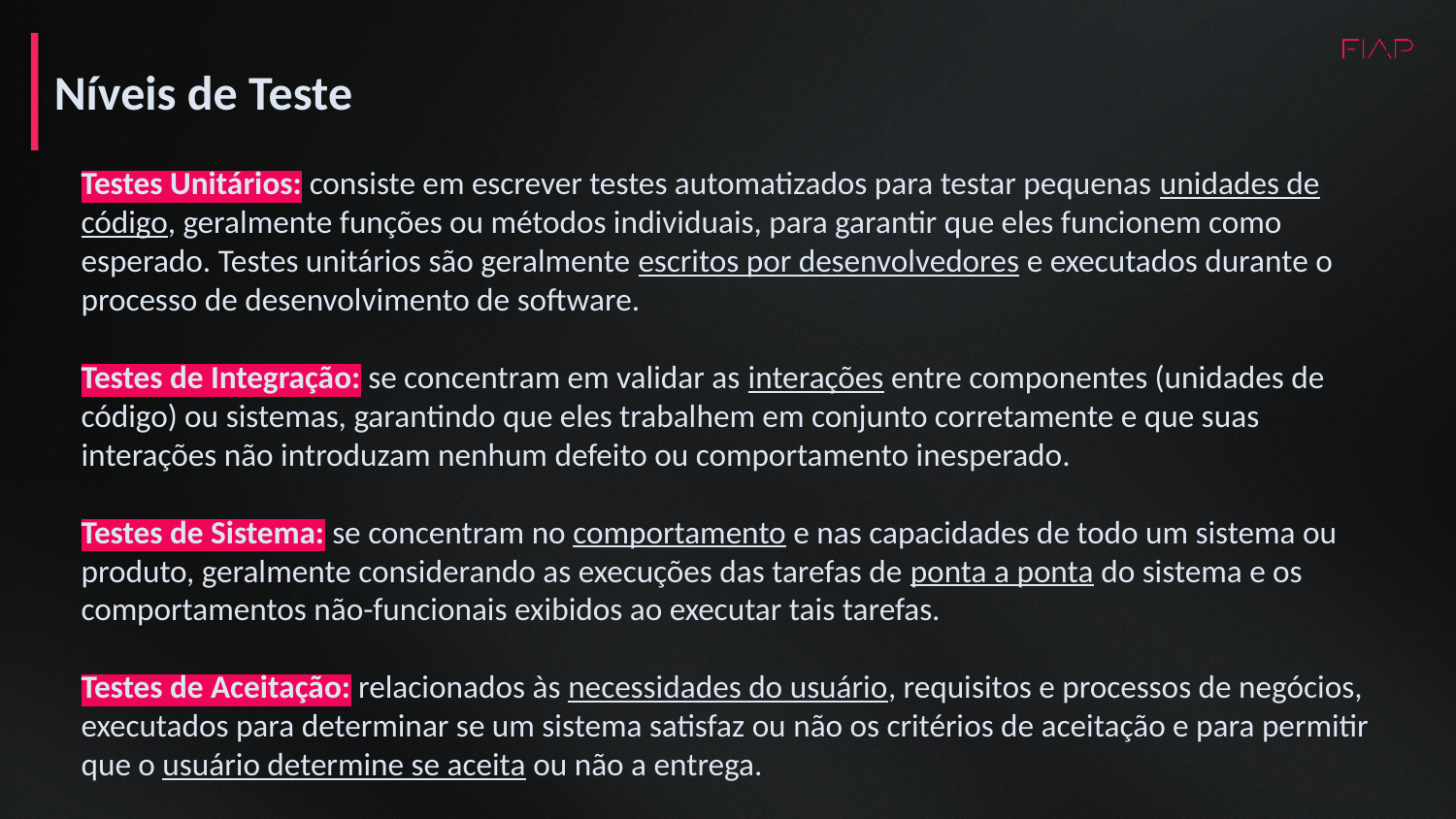

Níveis de Teste
Testes Unitários: consiste em escrever testes automatizados para testar pequenas unidades de código, geralmente funções ou métodos individuais, para garantir que eles funcionem como esperado. Testes unitários são geralmente escritos por desenvolvedores e executados durante o processo de desenvolvimento de software.

Testes de Integração: se concentram em validar as interações entre componentes (unidades de código) ou sistemas, garantindo que eles trabalhem em conjunto corretamente e que suas interações não introduzam nenhum defeito ou comportamento inesperado.

Testes de Sistema: se concentram no comportamento e nas capacidades de todo um sistema ou produto, geralmente considerando as execuções das tarefas de ponta a ponta do sistema e os comportamentos não-funcionais exibidos ao executar tais tarefas.

Testes de Aceitação: relacionados às necessidades do usuário, requisitos e processos de negócios, executados para determinar se um sistema satisfaz ou não os critérios de aceitação e para permitir que o usuário determine se aceita ou não a entrega.